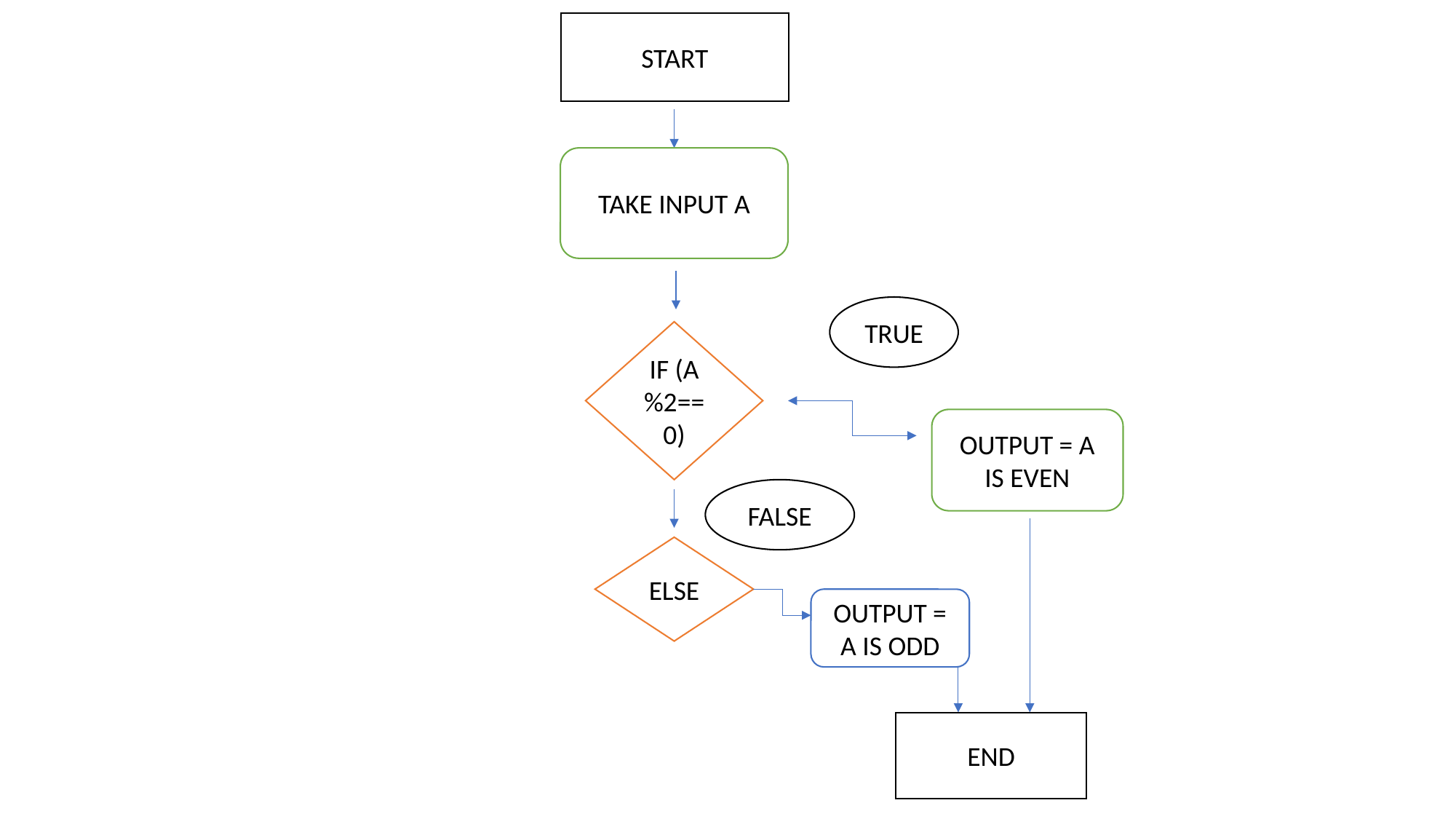

START
TAKE INPUT A
TRUE
IF (A%2==0)
OUTPUT = A IS EVEN
FALSE
ELSE
OUTPUT = A IS ODD
END